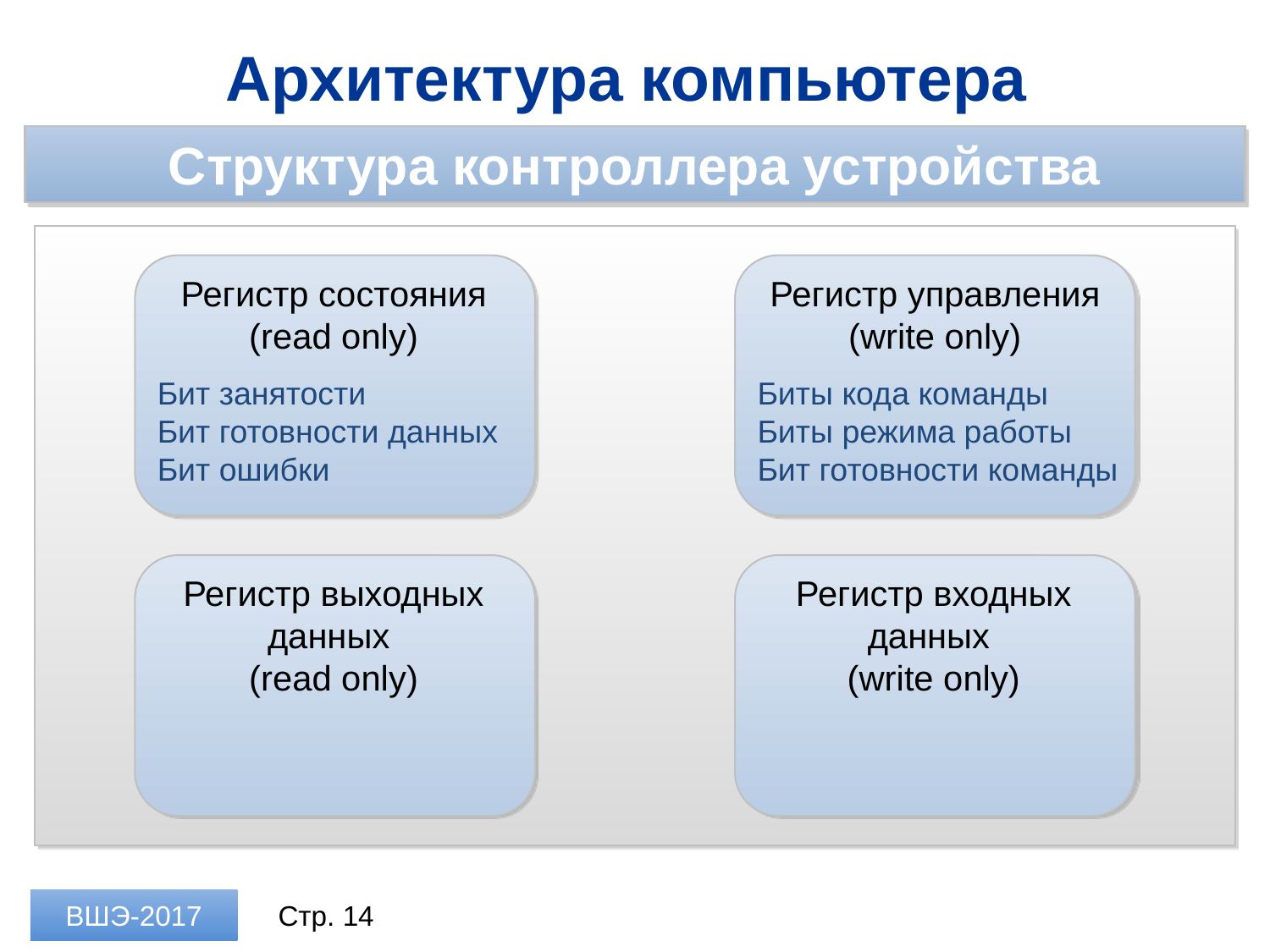

Архитектура компьютера
Структура контроллера устройства

Регистр состояния
(read only)
Регистр управления
(write only)
Бит занятости
Бит готовности данных
Бит ошибки
Биты кода команды
Биты режима работы
Бит готовности команды

Регистр выходных данных
(read only)
Регистр входных данных
(write only)
ВШЭ-2017
Стр. 14